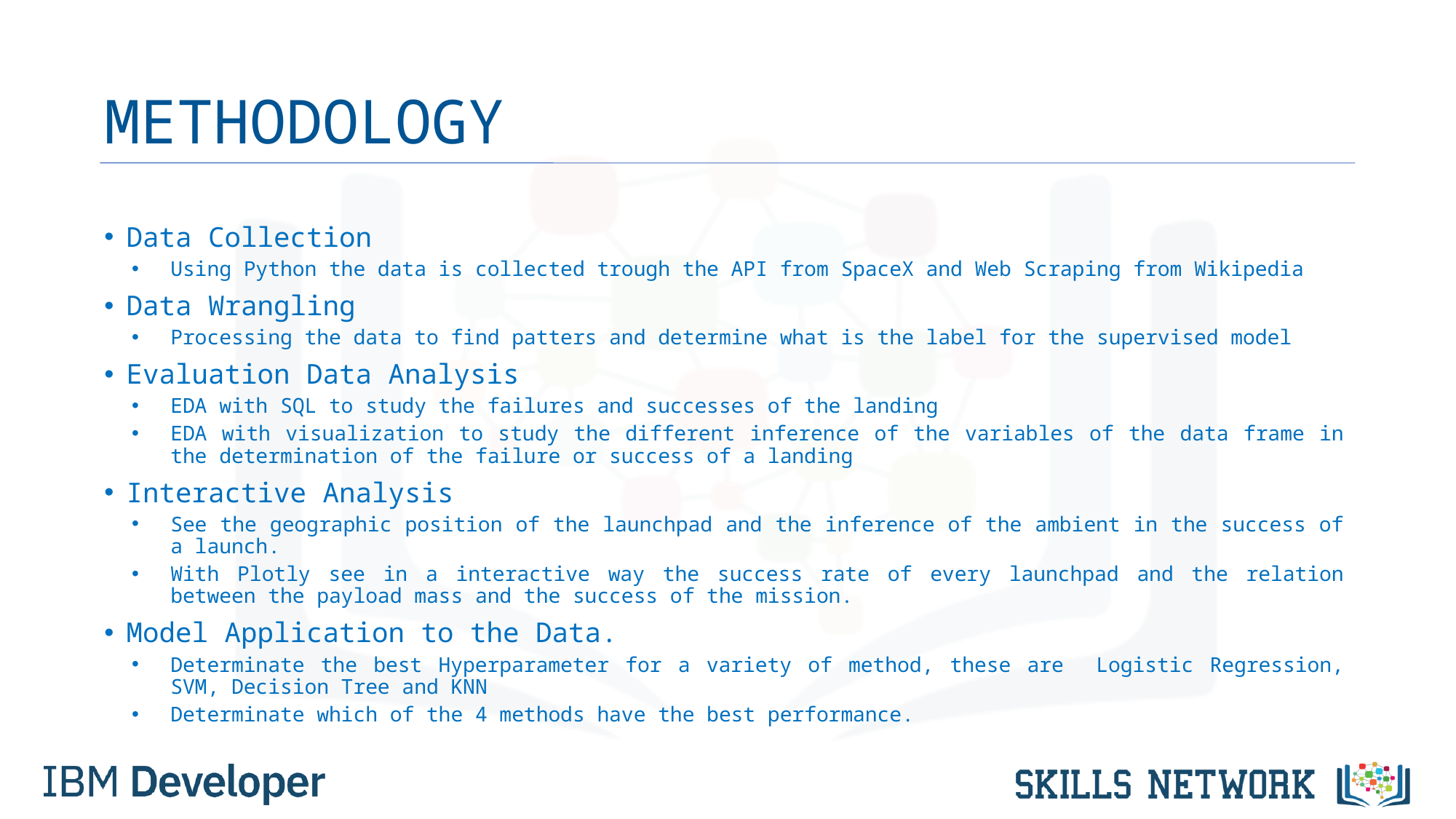

# METHODOLOGY
Data Collection
Using Python the data is collected trough the API from SpaceX and Web Scraping from Wikipedia
Data Wrangling
Processing the data to find patters and determine what is the label for the supervised model
Evaluation Data Analysis
EDA with SQL to study the failures and successes of the landing
EDA with visualization to study the different inference of the variables of the data frame in the determination of the failure or success of a landing
Interactive Analysis
See the geographic position of the launchpad and the inference of the ambient in the success of a launch.
With Plotly see in a interactive way the success rate of every launchpad and the relation between the payload mass and the success of the mission.
Model Application to the Data.
Determinate the best Hyperparameter for a variety of method, these are  Logistic Regression, SVM, Decision Tree and KNN
Determinate which of the 4 methods have the best performance.